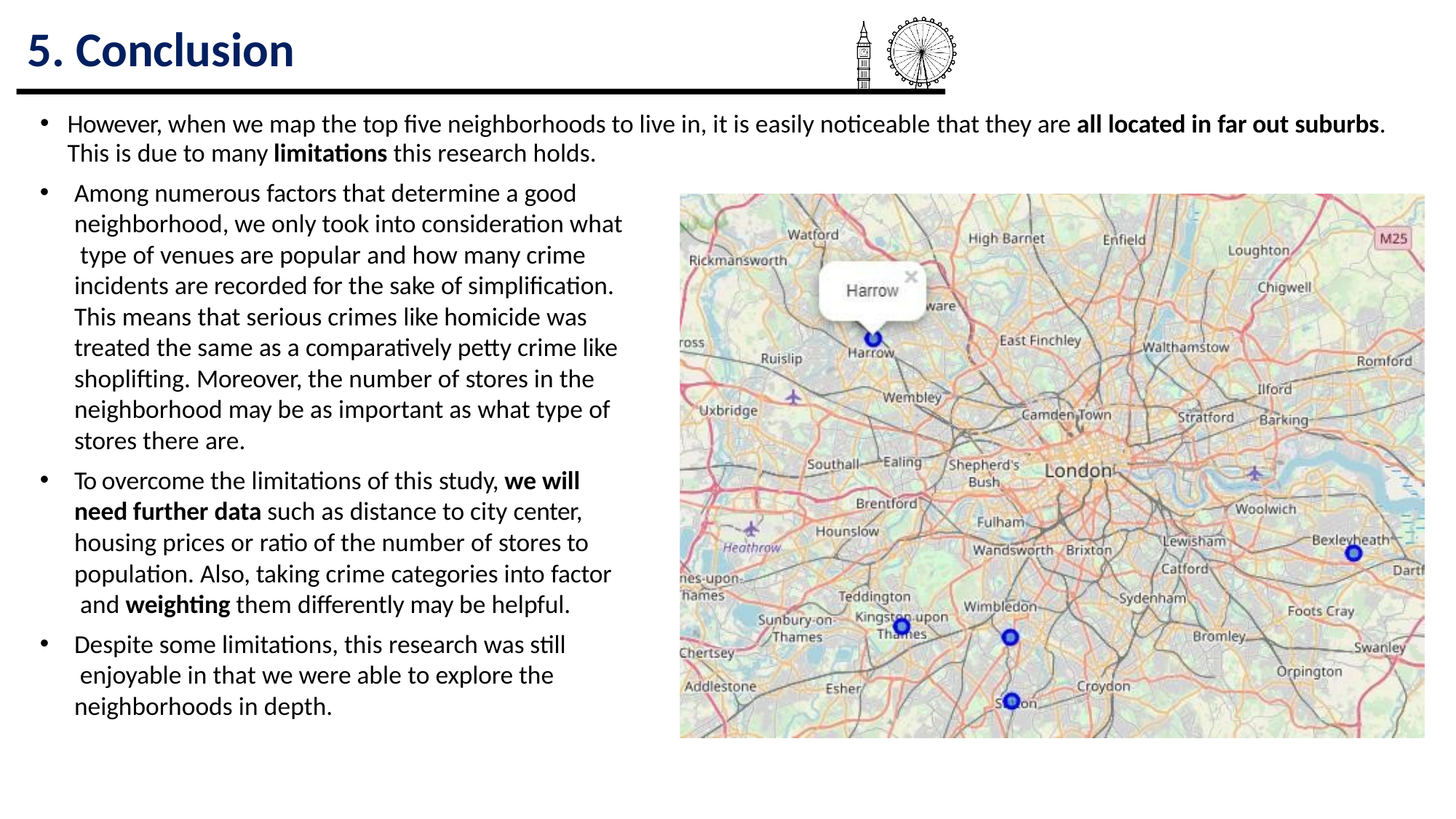

# 5. Conclusion
However, when we map the top five neighborhoods to live in, it is easily noticeable that they are all located in far out suburbs.
This is due to many limitations this research holds.
Among numerous factors that determine a good  neighborhood, we only took into consideration what  type of venues are popular and how many crime  incidents are recorded for the sake of simplification.  This means that serious crimes like homicide was  treated the same as a comparatively petty crime like  shoplifting. Moreover, the number of stores in the  neighborhood may be as important as what type of  stores there are.
To overcome the limitations of this study, we will  need further data such as distance to city center,  housing prices or ratio of the number of stores to  population. Also, taking crime categories into factor  and weighting them differently may be helpful.
Despite some limitations, this research was still  enjoyable in that we were able to explore the  neighborhoods in depth.